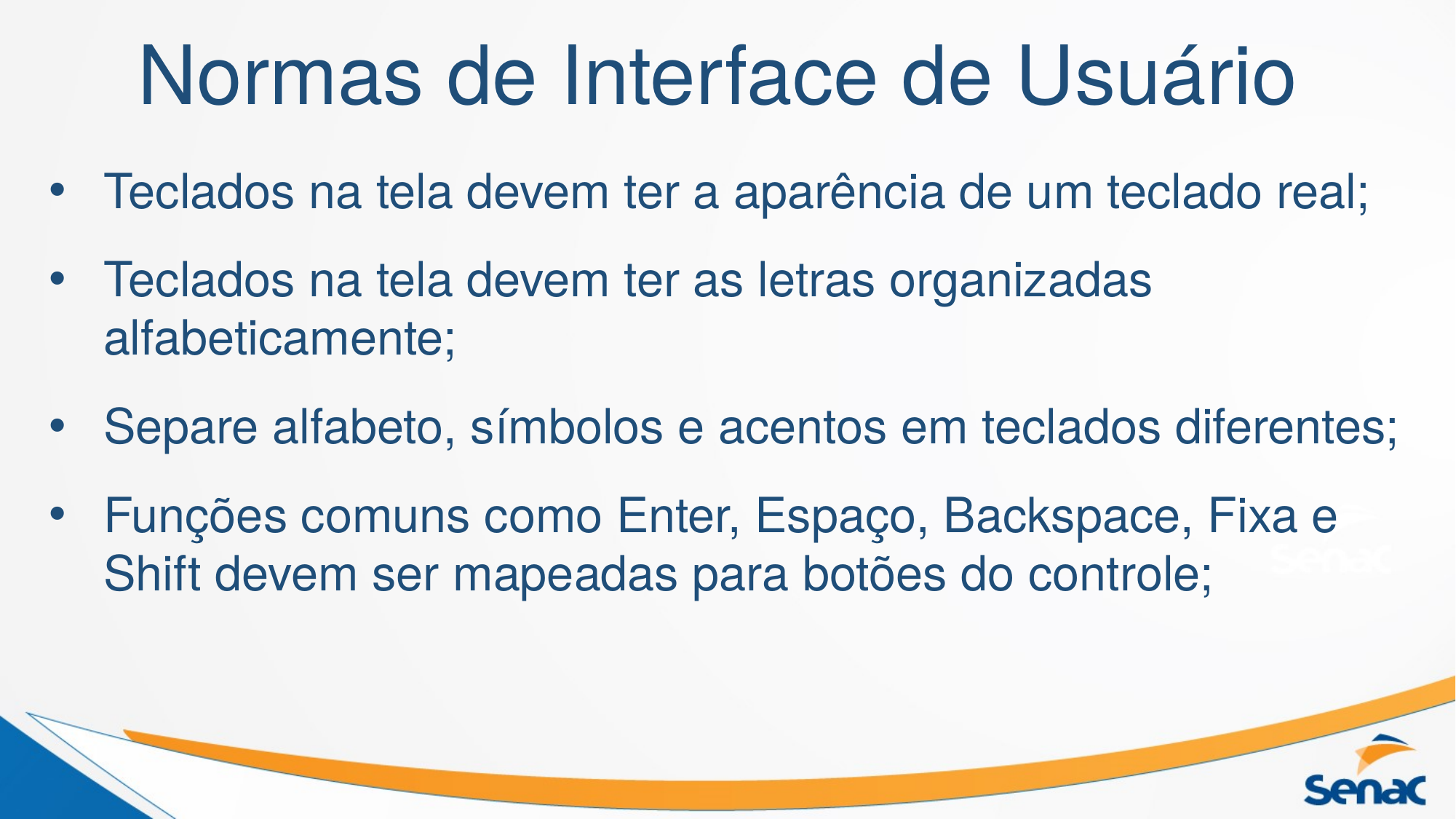

# Normas de Interface de Usuário
Teclados na tela devem ter a aparência de um teclado real;
Teclados na tela devem ter as letras organizadas alfabeticamente;
Separe alfabeto, símbolos e acentos em teclados diferentes;
Funções comuns como Enter, Espaço, Backspace, Fixa e Shift devem ser mapeadas para botões do controle;